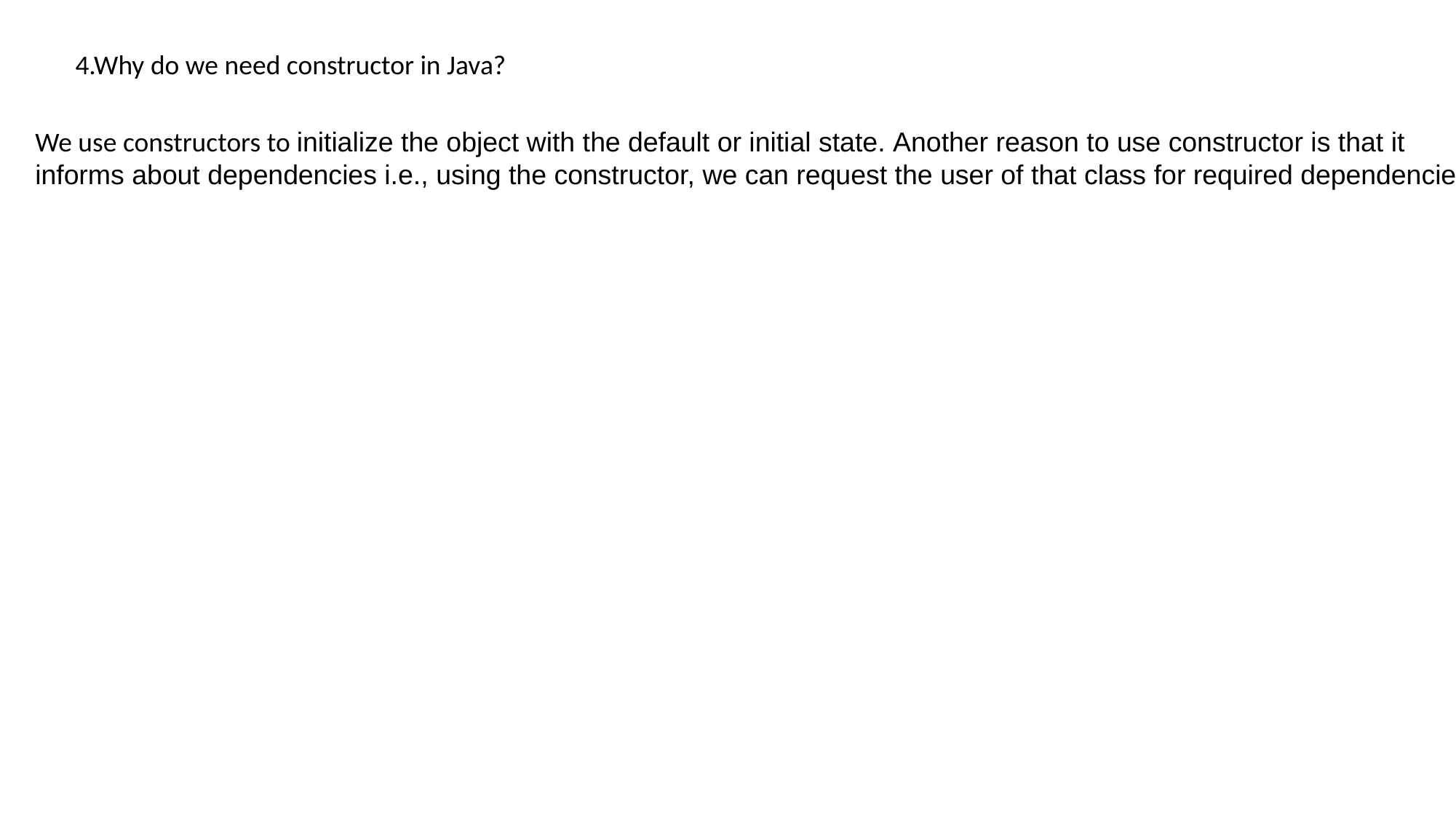

4.Why do we need constructor in Java?
We use constructors to initialize the object with the default or initial state. Another reason to use constructor is that it
informs about dependencies i.e., using the constructor, we can request the user of that class for required dependencies.